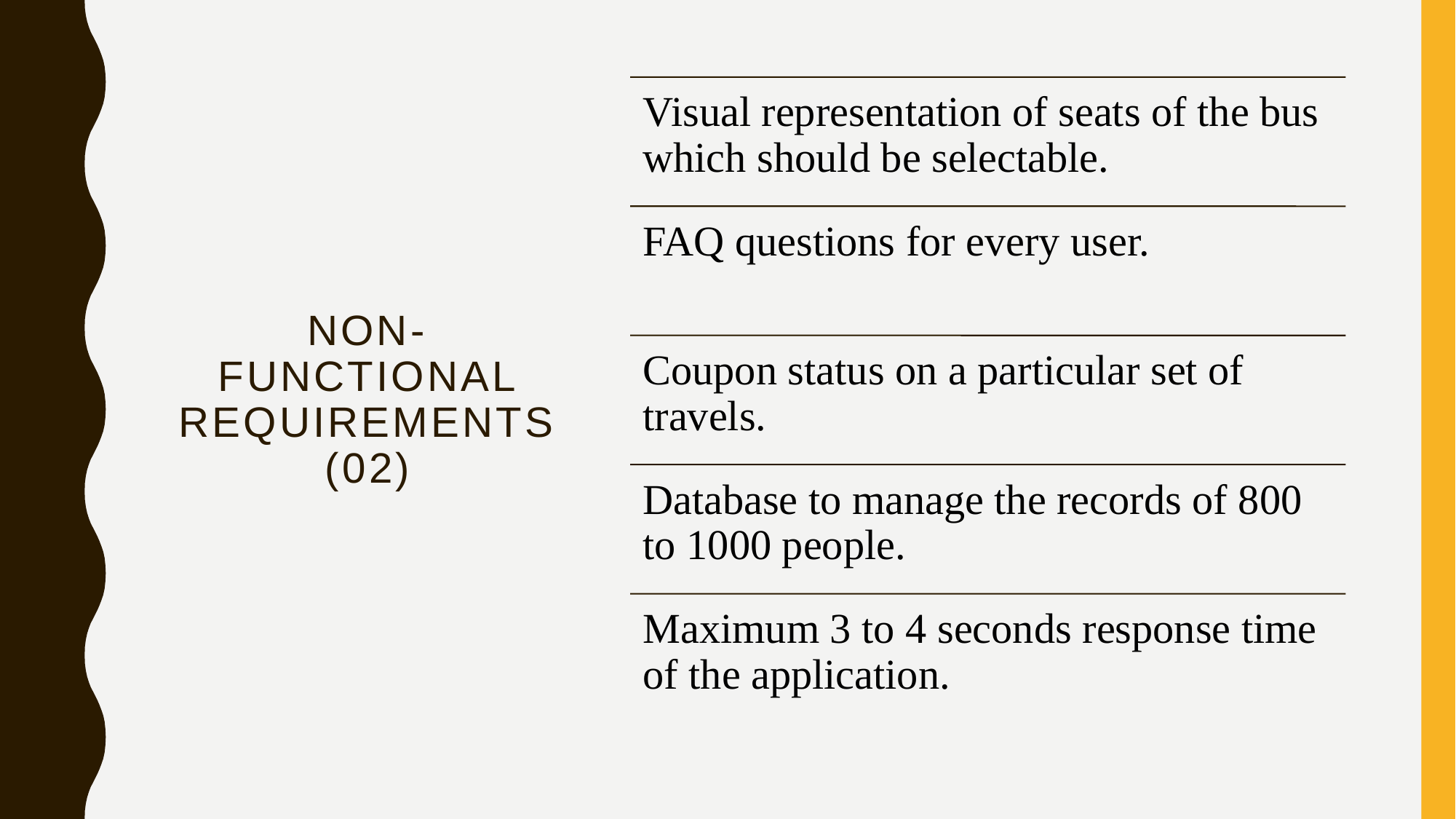

Visual representation of seats of the bus which should be selectable.
FAQ questions for every user.
Coupon status on a particular set of travels.
Database to manage the records of 800 to 1000 people.
Maximum 3 to 4 seconds response time of the application.
# Non- Functional requirements (02)